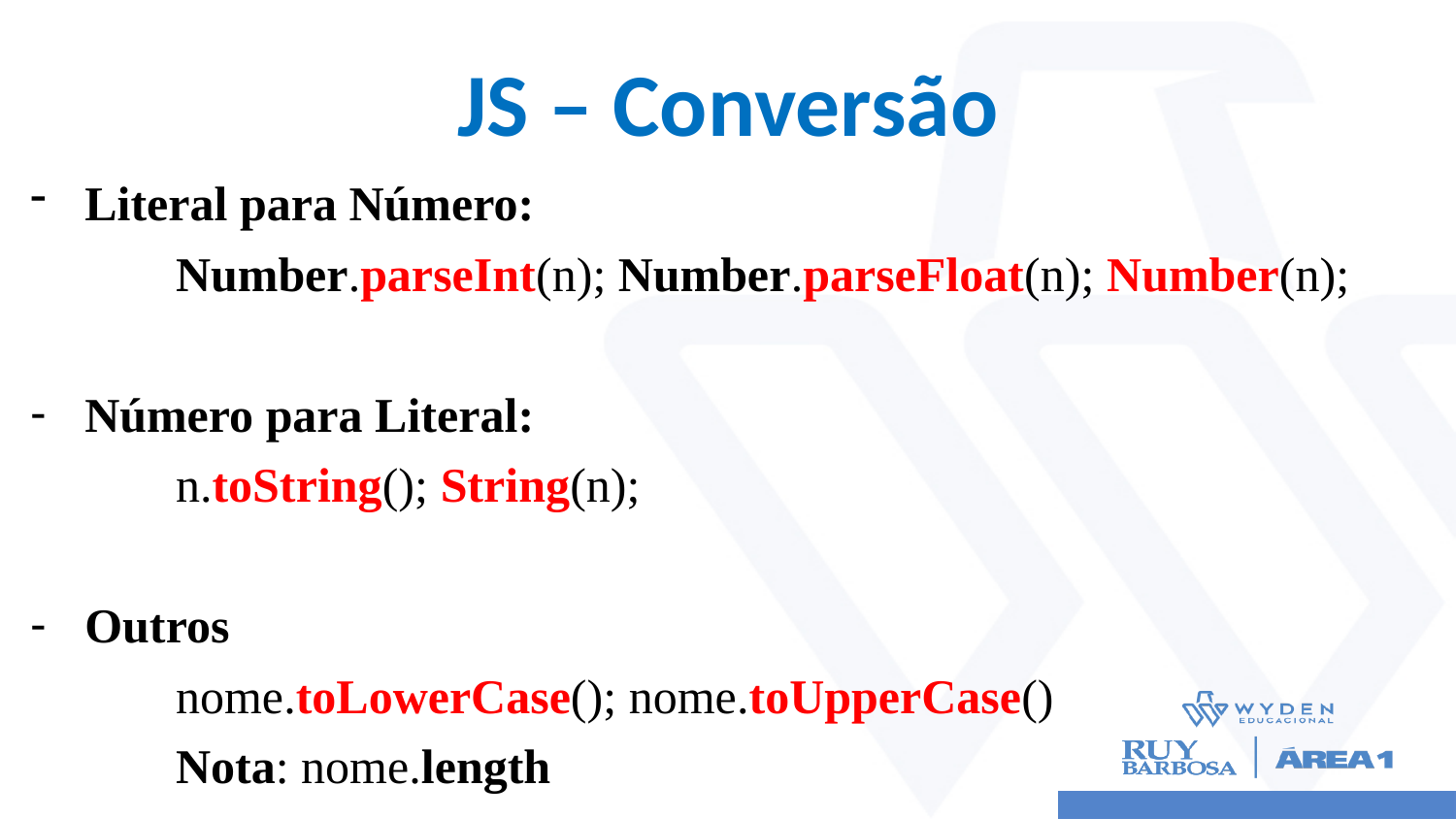

# JS – Conversão
Literal para Número:
	Number.parseInt(n); Number.parseFloat(n); Number(n);

Número para Literal:
	n.toString(); String(n);

Outros
	nome.toLowerCase(); nome.toUpperCase()
	Nota: nome.length